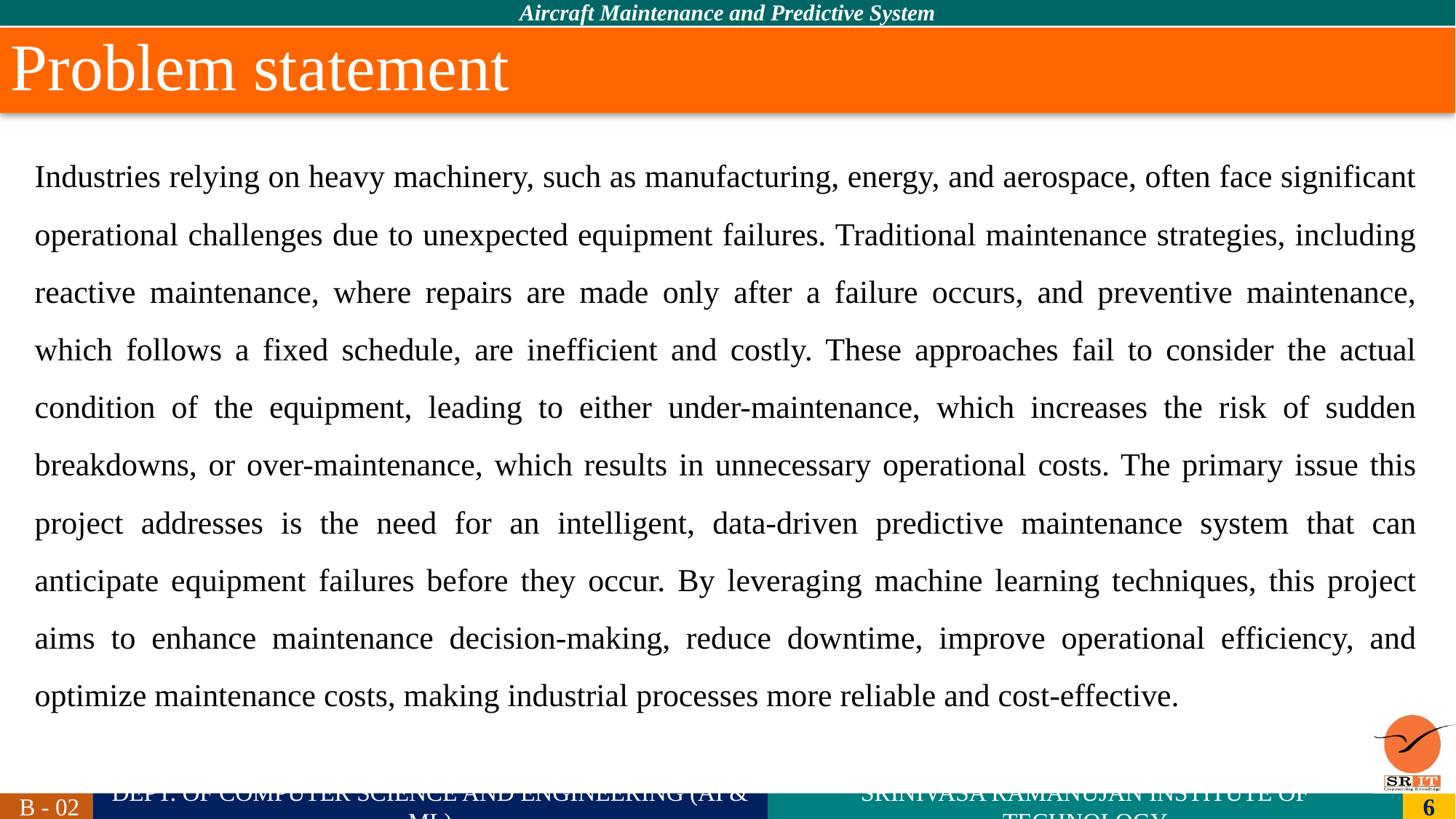

# Problem statement
Industries relying on heavy machinery, such as manufacturing, energy, and aerospace, often face significant operational challenges due to unexpected equipment failures. Traditional maintenance strategies, including reactive maintenance, where repairs are made only after a failure occurs, and preventive maintenance, which follows a fixed schedule, are inefficient and costly. These approaches fail to consider the actual condition of the equipment, leading to either under-maintenance, which increases the risk of sudden breakdowns, or over-maintenance, which results in unnecessary operational costs. The primary issue this project addresses is the need for an intelligent, data-driven predictive maintenance system that can anticipate equipment failures before they occur. By leveraging machine learning techniques, this project aims to enhance maintenance decision-making, reduce downtime, improve operational efficiency, and optimize maintenance costs, making industrial processes more reliable and cost-effective.